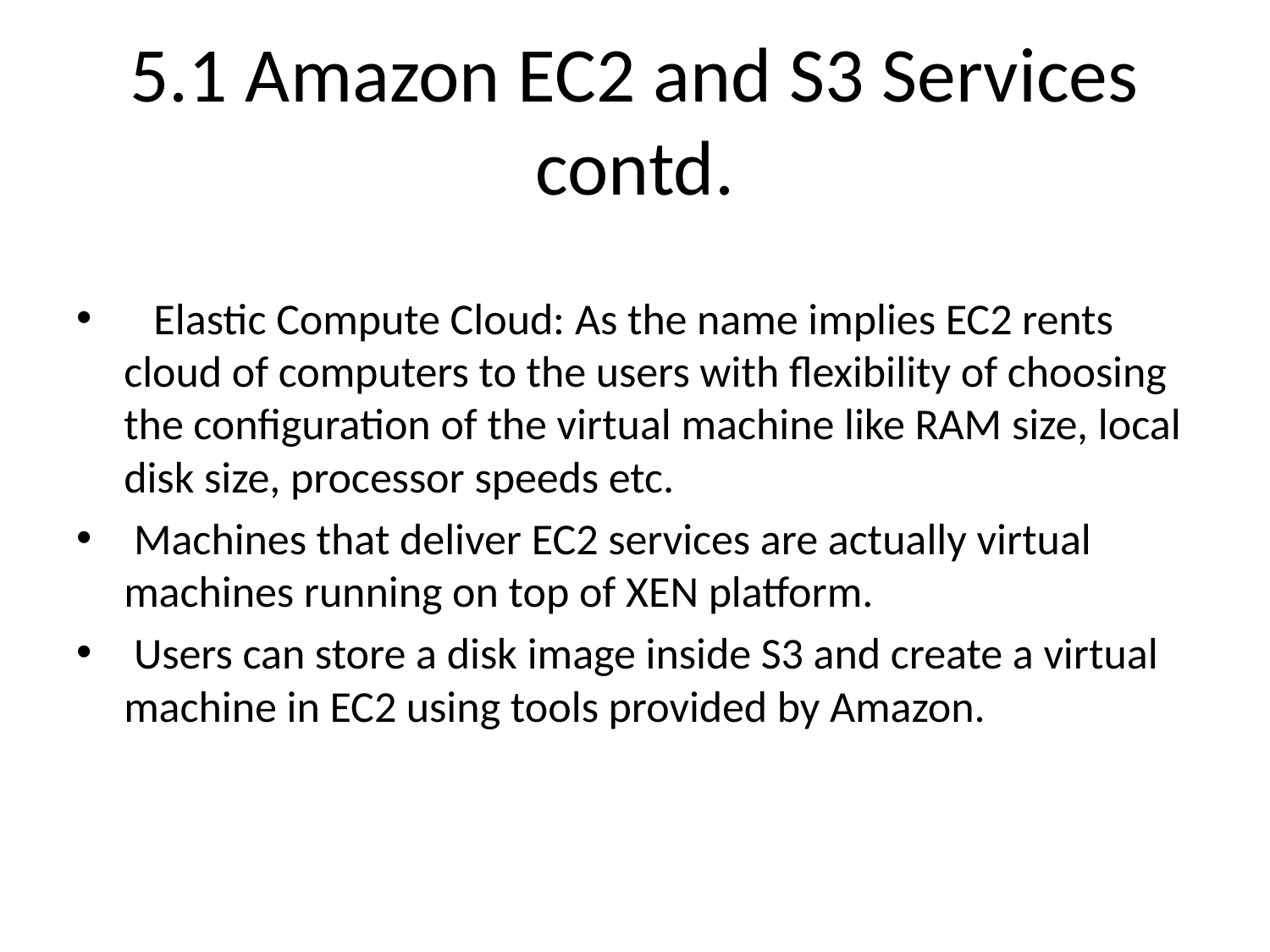

# 5.1 Amazon EC2 and S3 Services contd.

   Elastic Compute Cloud: As the name implies EC2 rents cloud of computers to the users with flexibility of choosing the configuration of the virtual machine like RAM size, local disk size, processor speeds etc.
 Machines that deliver EC2 services are actually virtual machines running on top of XEN platform.
 Users can store a disk image inside S3 and create a virtual machine in EC2 using tools provided by Amazon.